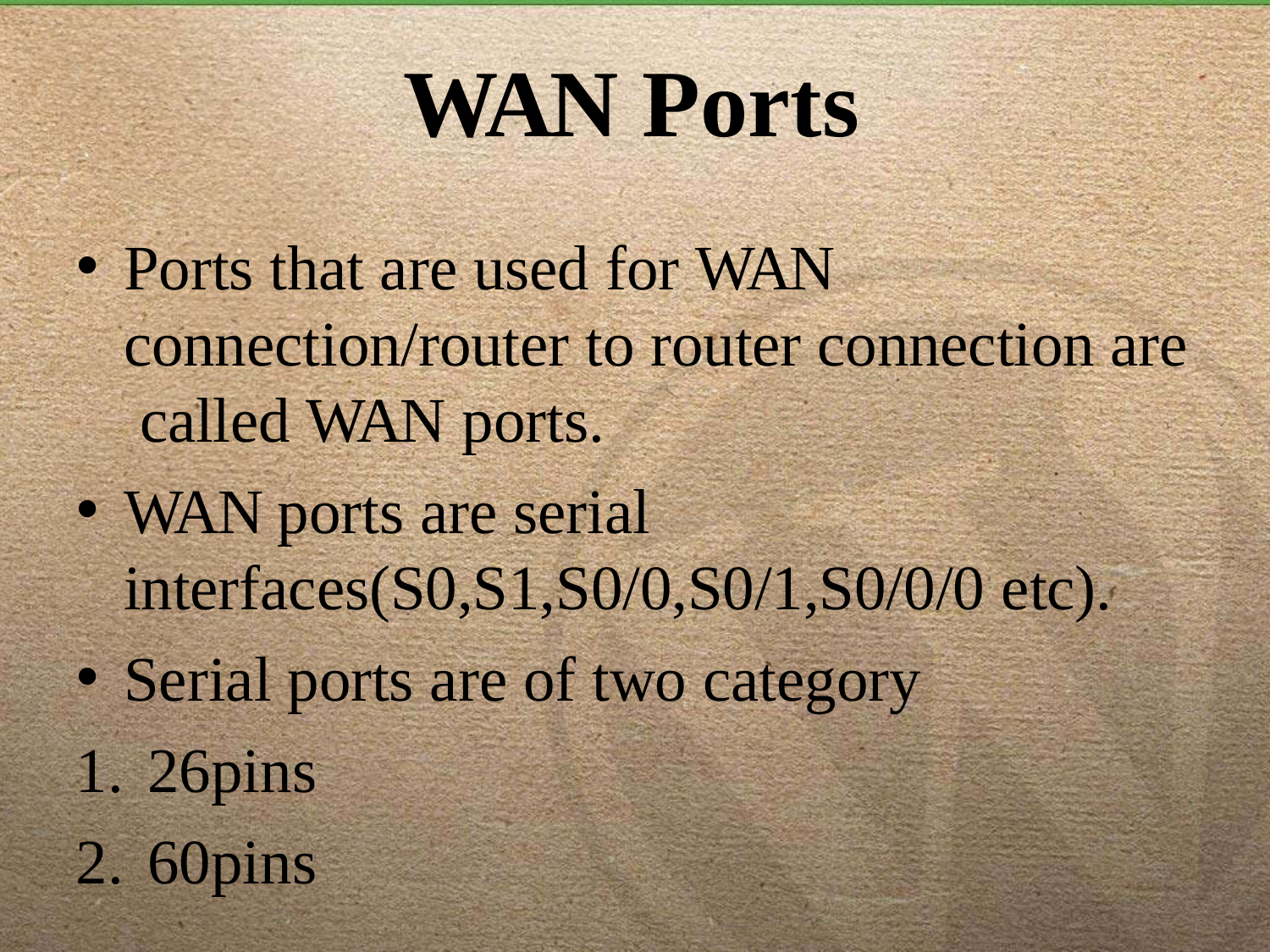

# WAN Ports
Ports that are used for WAN  connection/router to router connection are  called WAN ports.
WAN ports are serial  interfaces(S0,S1,S0/0,S0/1,S0/0/0 etc).
Serial ports are of two category
26pins
60pins